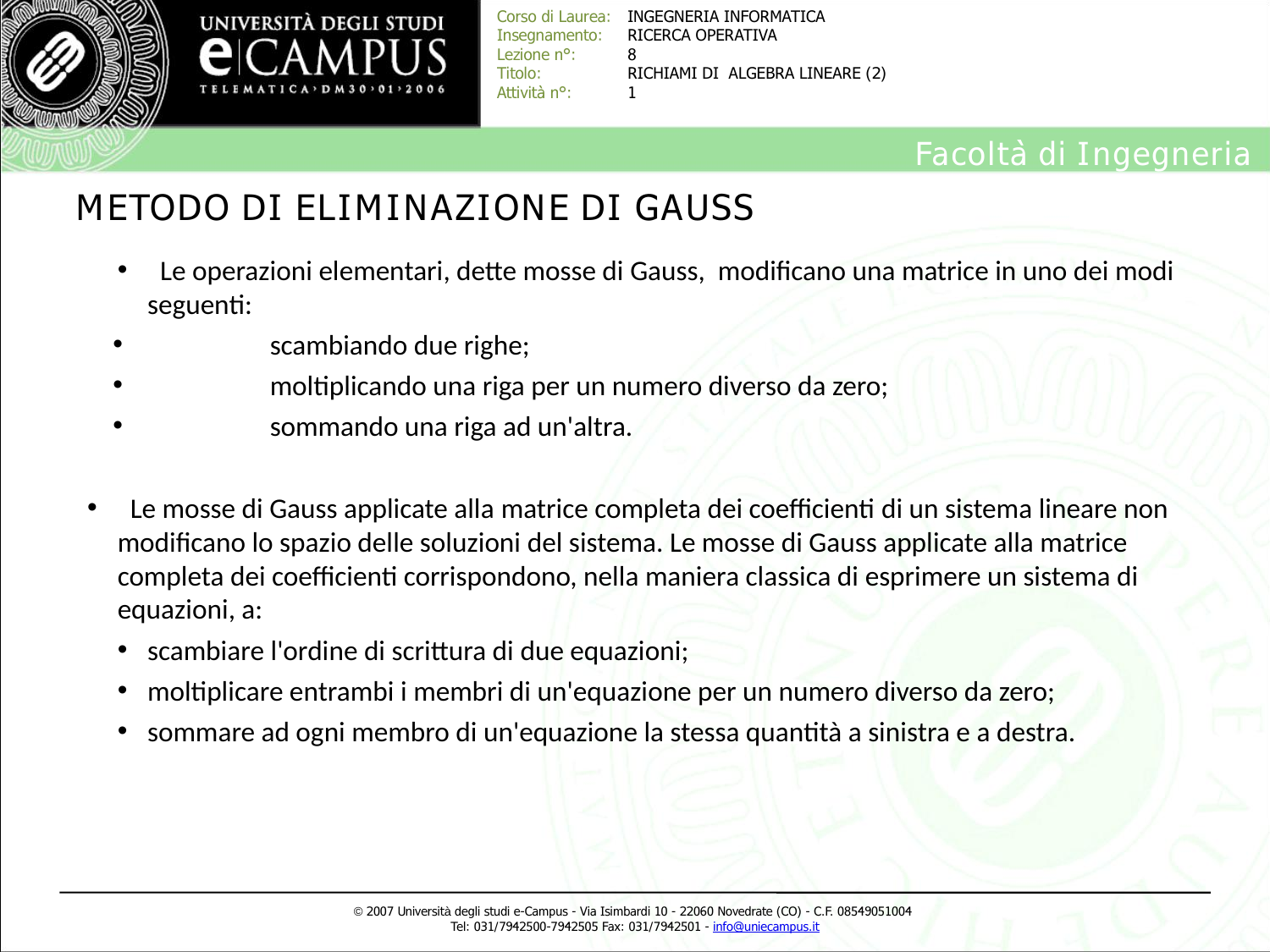

# METODO DI ELIMINAZIONE DI GAUSS
  Le operazioni elementari, dette mosse di Gauss,  modificano una matrice in uno dei modi seguenti:
 	scambiando due righe;
 	moltiplicando una riga per un numero diverso da zero;
 	sommando una riga ad un'altra.

  Le mosse di Gauss applicate alla matrice completa dei coefficienti di un sistema lineare non modificano lo spazio delle soluzioni del sistema. Le mosse di Gauss applicate alla matrice completa dei coefficienti corrispondono, nella maniera classica di esprimere un sistema di equazioni, a:
scambiare l'ordine di scrittura di due equazioni;
moltiplicare entrambi i membri di un'equazione per un numero diverso da zero;
sommare ad ogni membro di un'equazione la stessa quantità a sinistra e a destra.